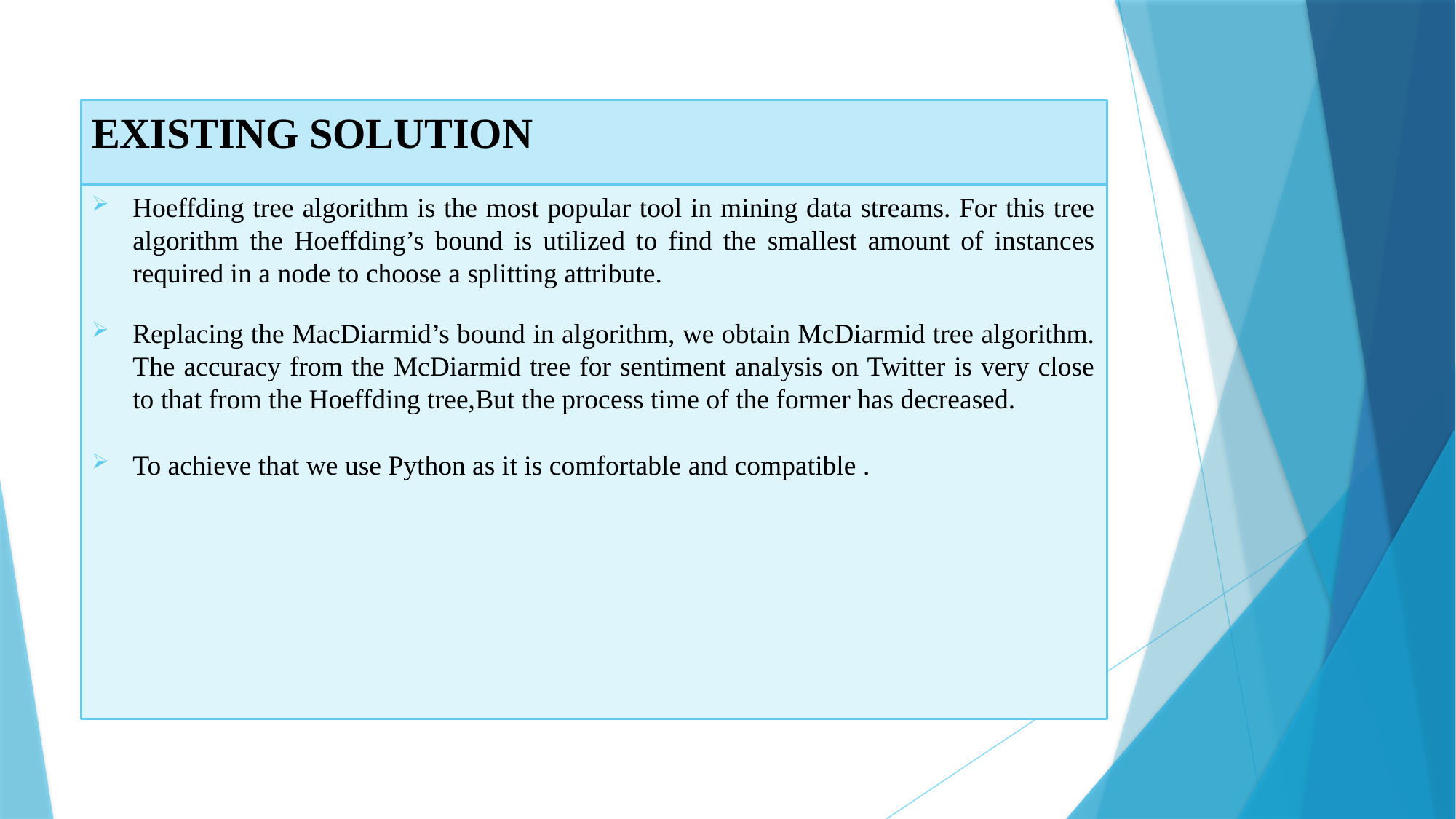

# EXISTING SOLUTION
Hoeffding tree algorithm is the most popular tool in mining data streams. For this tree algorithm the Hoeffding’s bound is utilized to find the smallest amount of instances required in a node to choose a splitting attribute.
Replacing the MacDiarmid’s bound in algorithm, we obtain McDiarmid tree algorithm. The accuracy from the McDiarmid tree for sentiment analysis on Twitter is very close to that from the Hoeffding tree,But the process time of the former has decreased.
To achieve that we use Python as it is comfortable and compatible .